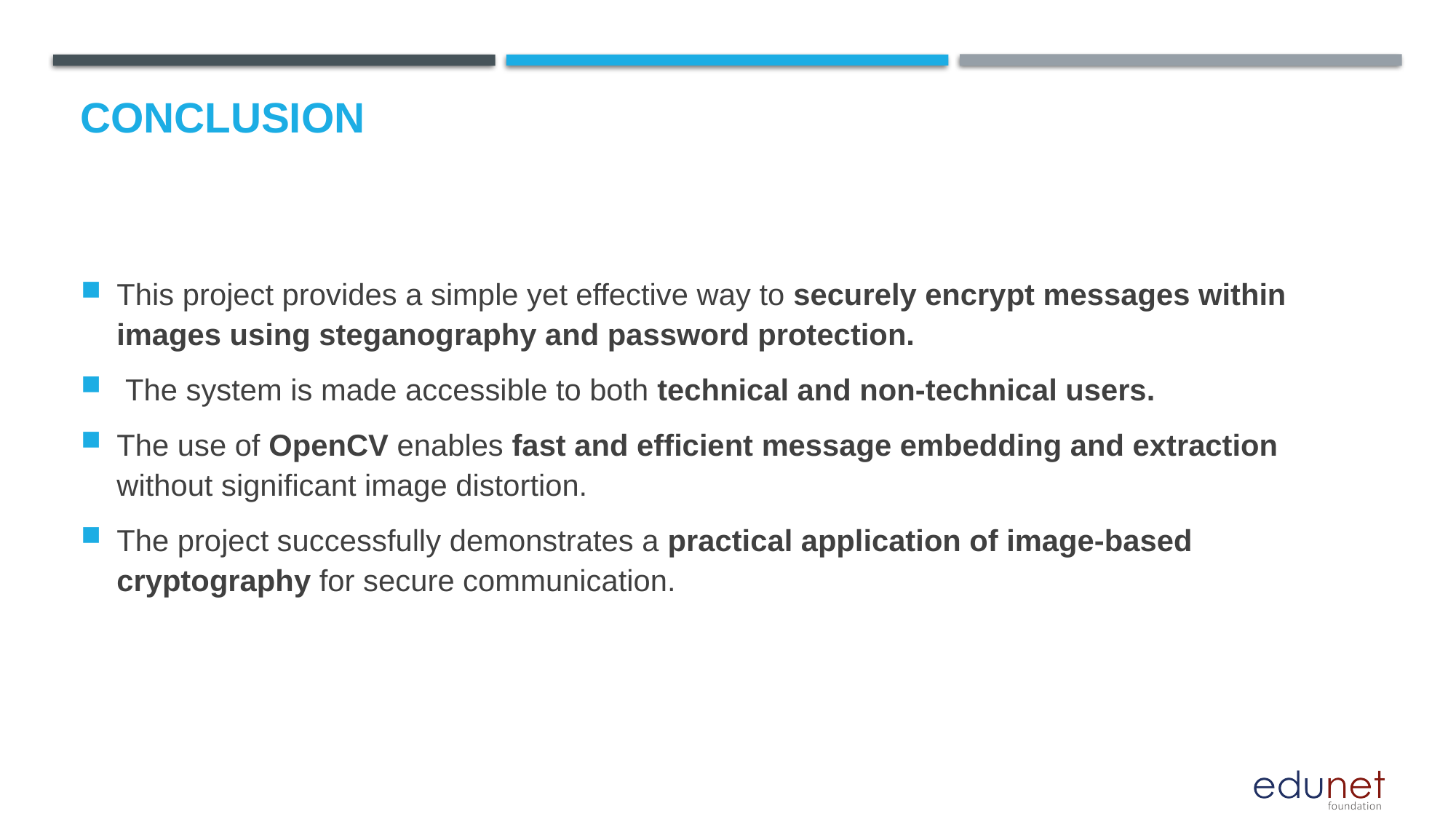

# Conclusion
This project provides a simple yet effective way to securely encrypt messages within images using steganography and password protection.
 The system is made accessible to both technical and non-technical users.
The use of OpenCV enables fast and efficient message embedding and extraction without significant image distortion.
The project successfully demonstrates a practical application of image-based cryptography for secure communication.